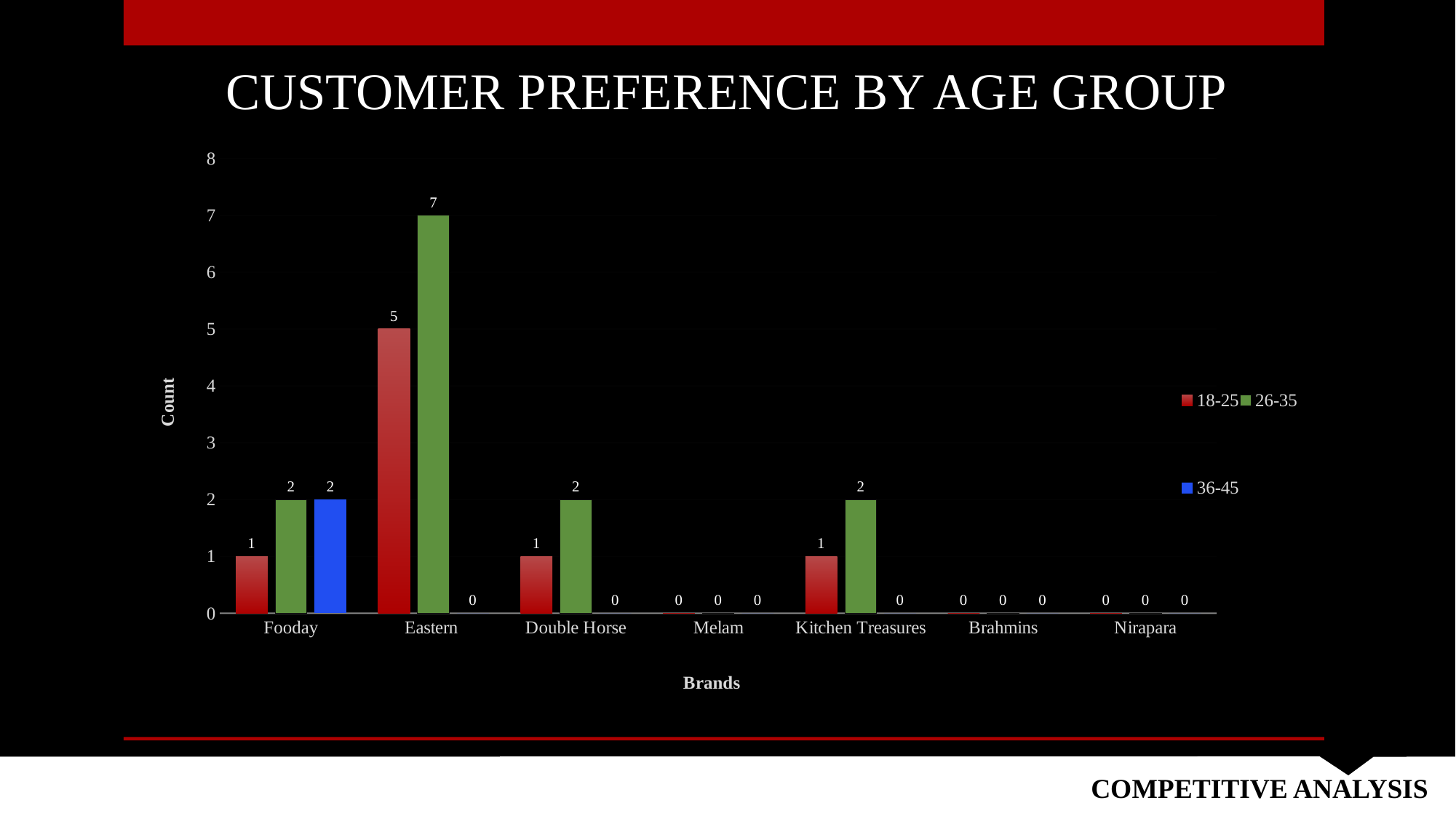

# CUSTOMER PREFERENCE BY AGE GROUP

### Chart

| Category | 18-25 | 26-35 | 36-45 |
|---|---|---|---|
| Fooday | 1.0 | 2.0 | 2.0 |
| Eastern
 | 5.0 | 7.0 | 0.0 |
| Double Horse
 | 1.0 | 2.0 | 0.0 |
| Melam
 | 0.0 | 0.0 | 0.0 |
| Kitchen Treasures
 | 1.0 | 2.0 | 0.0 |
| Brahmins | 0.0 | 0.0 | 0.0 |
| Nirapara | 0.0 | 0.0 | 0.0 |

COMPETITIVE ANALYSIS